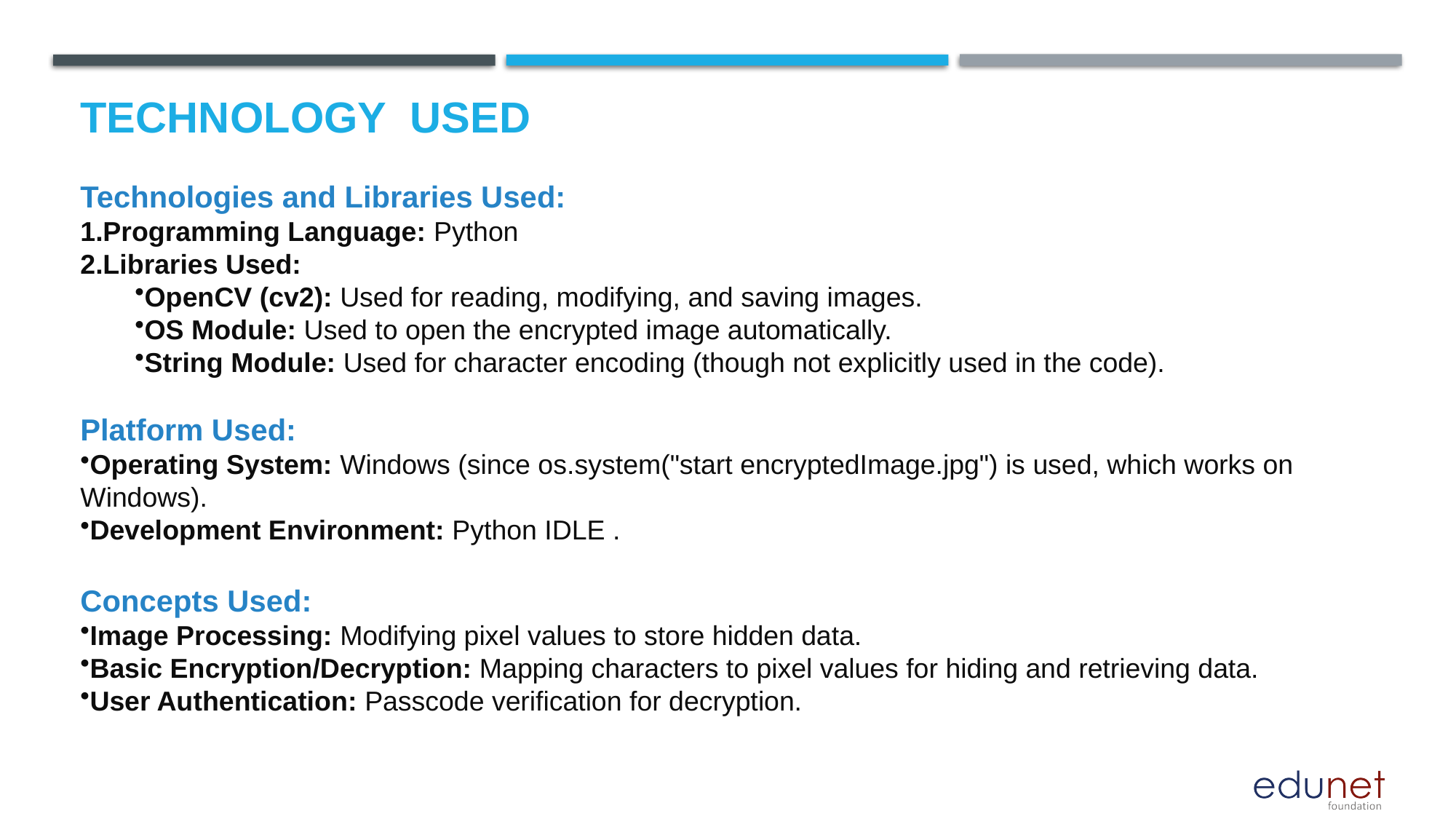

# Technology  used

Technologies and Libraries Used:
Programming Language: Python
Libraries Used:
OpenCV (cv2): Used for reading, modifying, and saving images.
OS Module: Used to open the encrypted image automatically.
String Module: Used for character encoding (though not explicitly used in the code).

Platform Used:
Operating System: Windows (since os.system("start encryptedImage.jpg") is used, which works on  Windows).
Development Environment: Python IDLE .

Concepts Used:
Image Processing: Modifying pixel values to store hidden data.
Basic Encryption/Decryption: Mapping characters to pixel values for hiding and retrieving data.
User Authentication: Passcode verification for decryption.